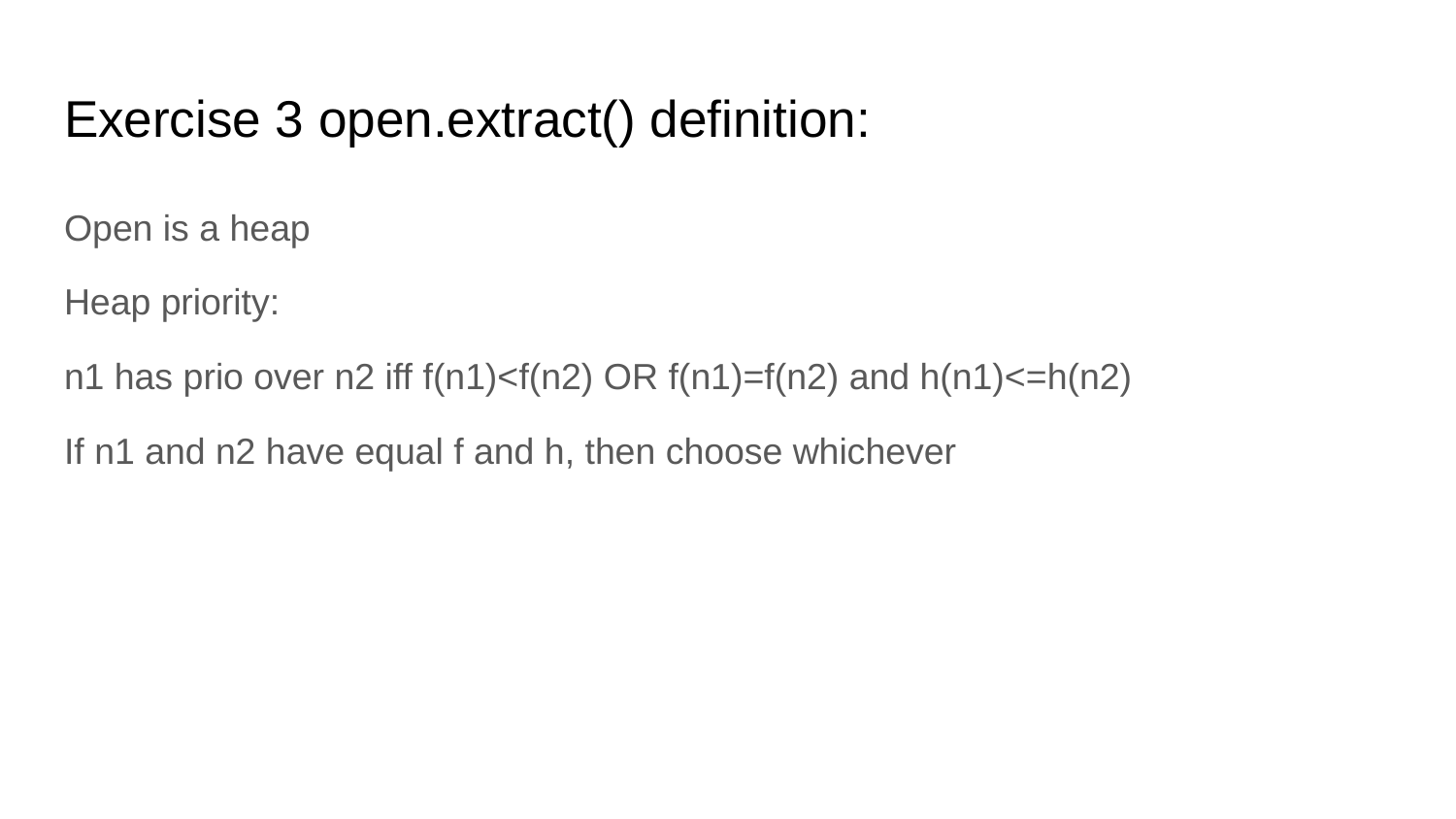

# Exercise 3 open.extract() definition:
Open is a heap
Heap priority:
n1 has prio over n2 iff f(n1)<f(n2) OR f(n1)=f(n2) and h(n1)<=h(n2)
If n1 and n2 have equal f and h, then choose whichever